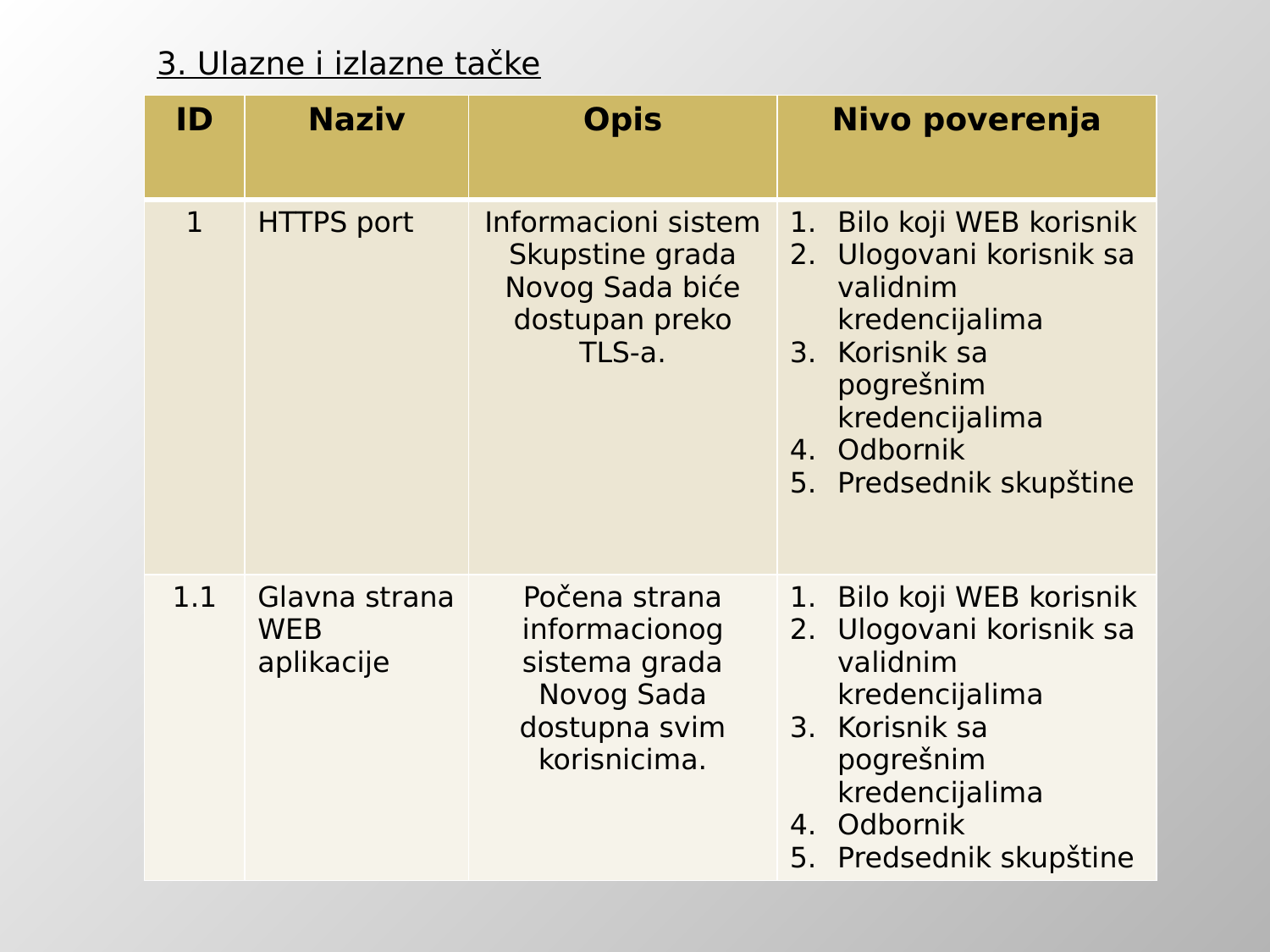

3. Ulazne i izlazne tačke

| ID | Naziv | Opis | Nivo poverenja |
| --- | --- | --- | --- |
| 1 | HTTPS port | Informacioni sistem Skupstine grada Novog Sada biće dostupan preko TLS-a. | Bilo koji WEB korisnik Ulogovani korisnik sa validnim kredencijalima Korisnik sa pogrešnim kredencijalima Odbornik Predsednik skupštine |
| 1.1 | Glavna strana WEB aplikacije | Počena strana informacionog sistema grada Novog Sada dostupna svim korisnicima. | Bilo koji WEB korisnik Ulogovani korisnik sa validnim kredencijalima Korisnik sa pogrešnim kredencijalima Odbornik Predsednik skupštine |